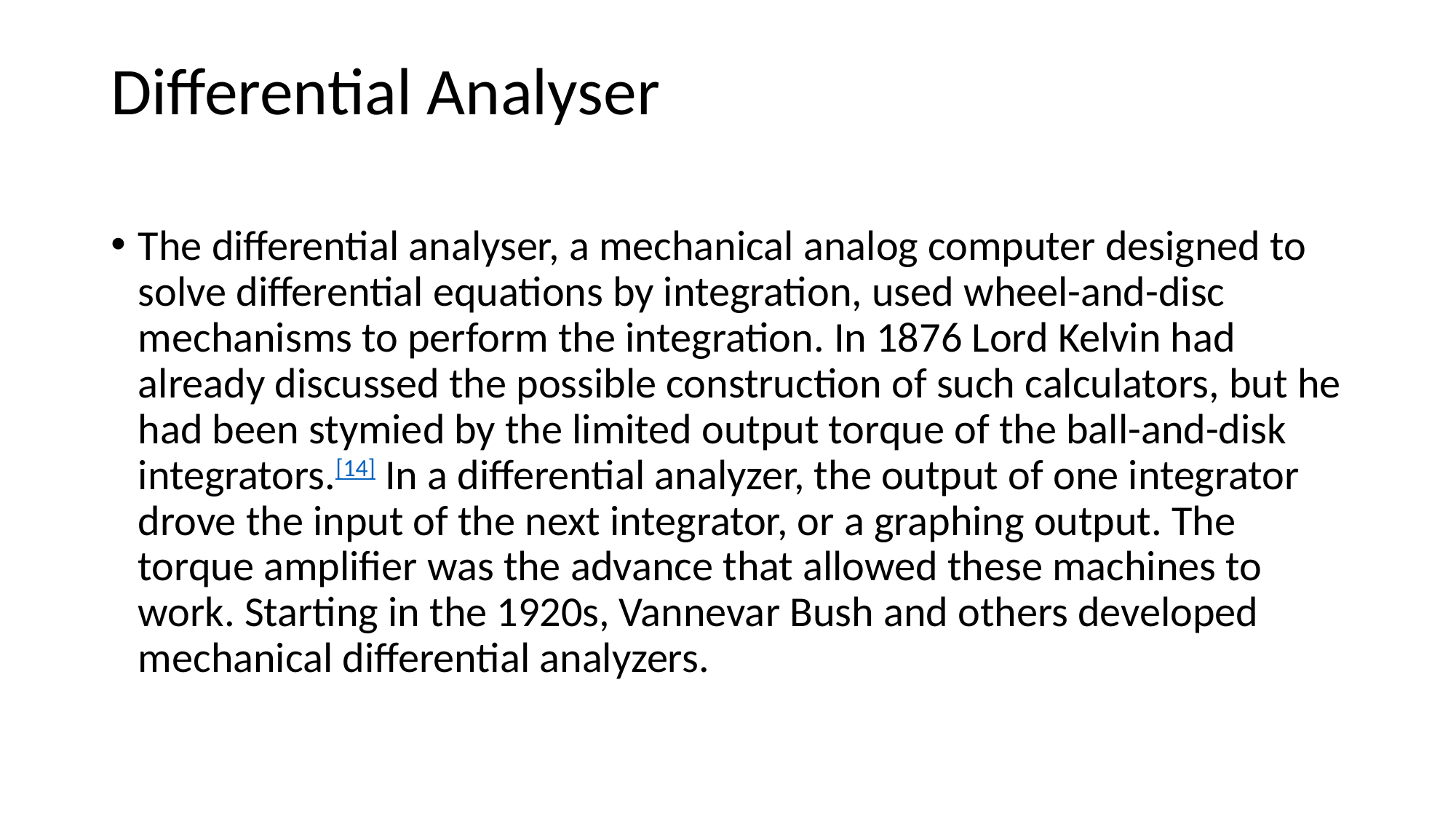

# Differential Analyser
The differential analyser, a mechanical analog computer designed to solve differential equations by integration, used wheel-and-disc mechanisms to perform the integration. In 1876 Lord Kelvin had already discussed the possible construction of such calculators, but he had been stymied by the limited output torque of the ball-and-disk integrators.[14] In a differential analyzer, the output of one integrator drove the input of the next integrator, or a graphing output. The torque amplifier was the advance that allowed these machines to work. Starting in the 1920s, Vannevar Bush and others developed mechanical differential analyzers.